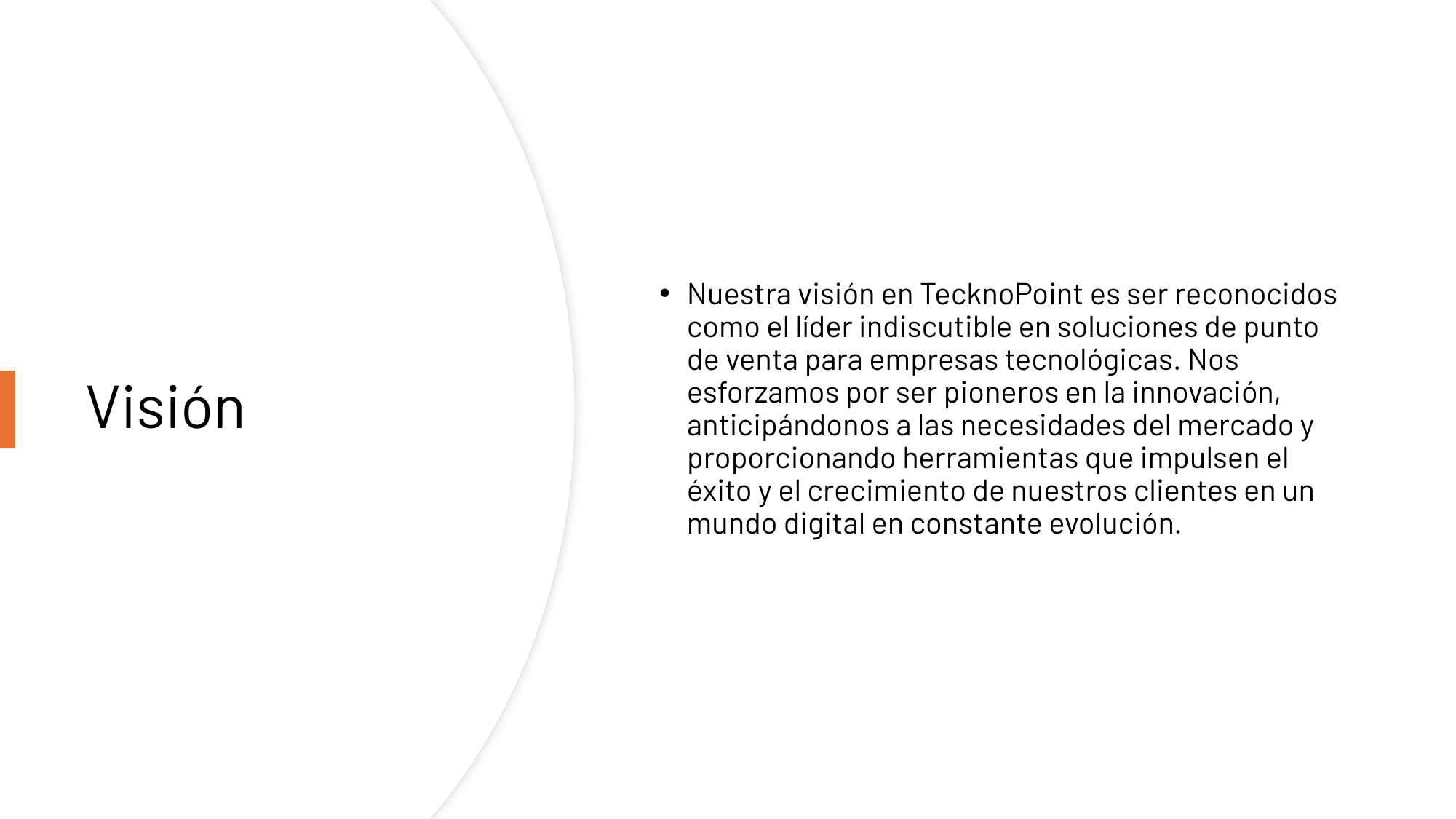

Nuestra visión en TecknoPoint es ser reconocidos como el líder indiscutible en soluciones de punto de venta para empresas tecnológicas. Nos esforzamos por ser pioneros en la innovación, anticipándonos a las necesidades del mercado y proporcionando herramientas que impulsen el éxito y el crecimiento de nuestros clientes en un mundo digital en constante evolución.
# Visión